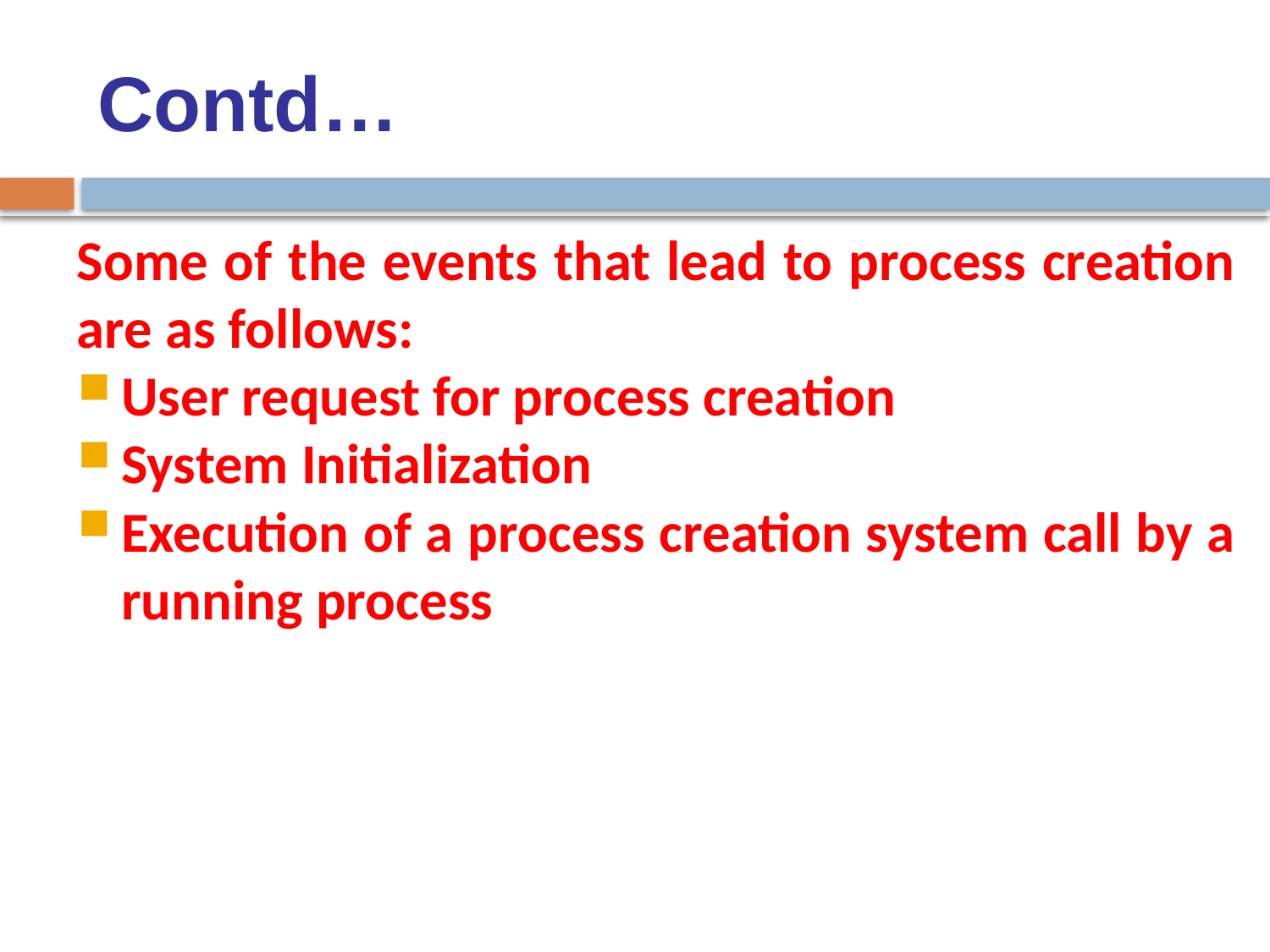

# Contd…
Some of the events that lead to process creation are as follows:
User request for process creation
System Initialization
Execution of a process creation system call by a running process